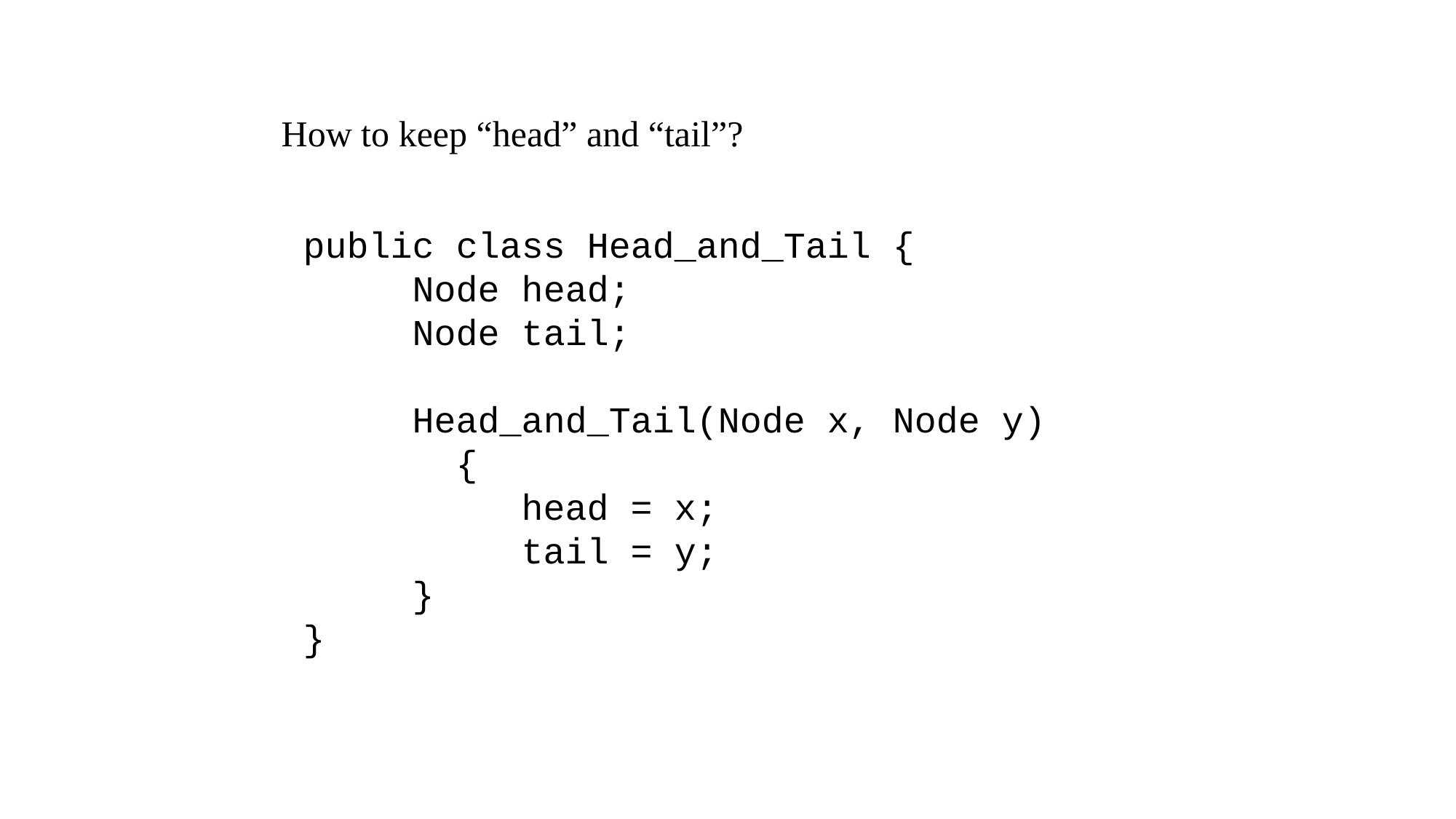

How to keep “head” and “tail”?
public class Head_and_Tail {
	Node head;
	Node tail;

	Head_and_Tail(Node x, Node y)
	  {
		head = x;
		tail = y;
	}
}